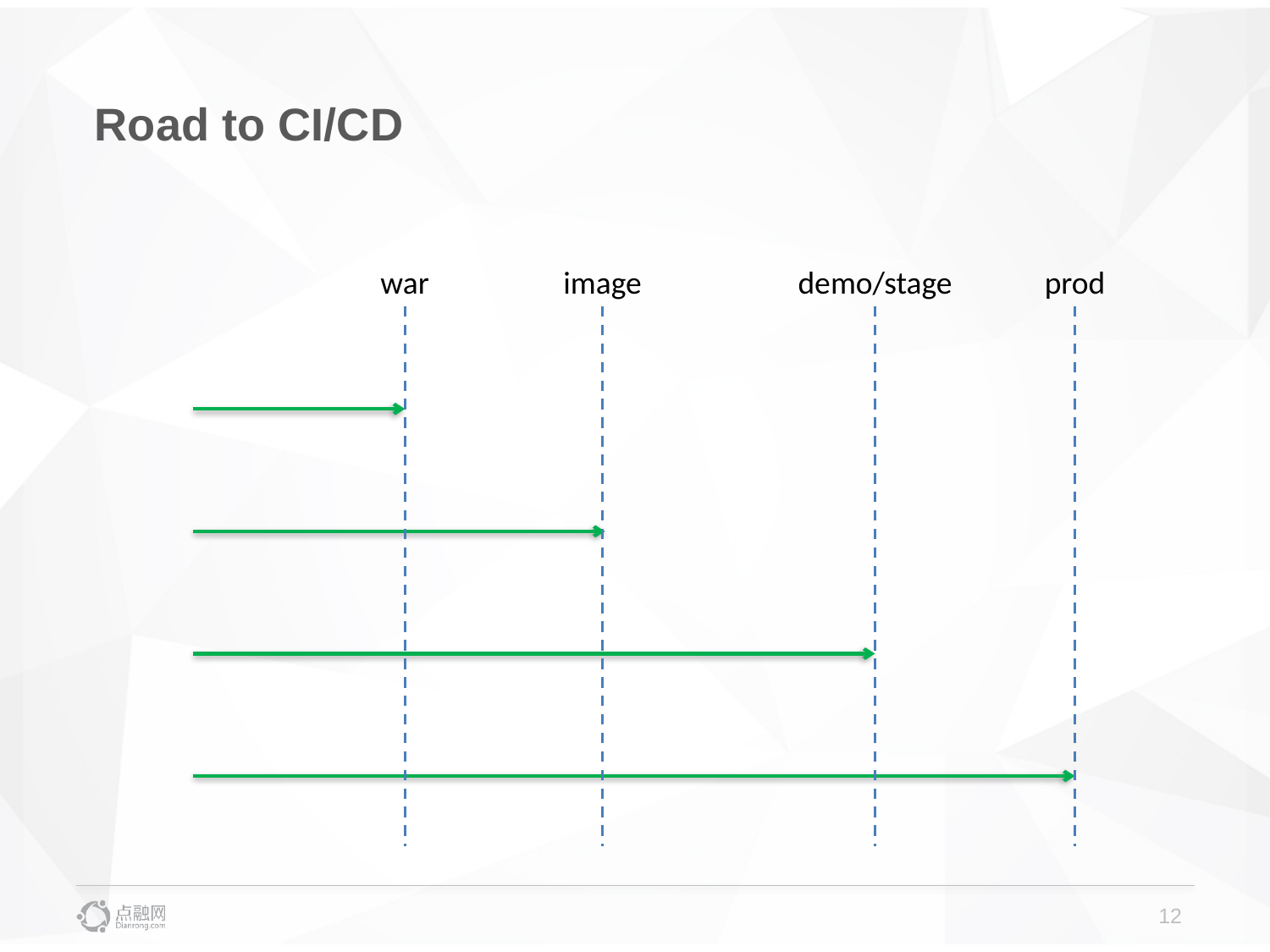

Road to CI/CD
war
image
prod
demo/stage